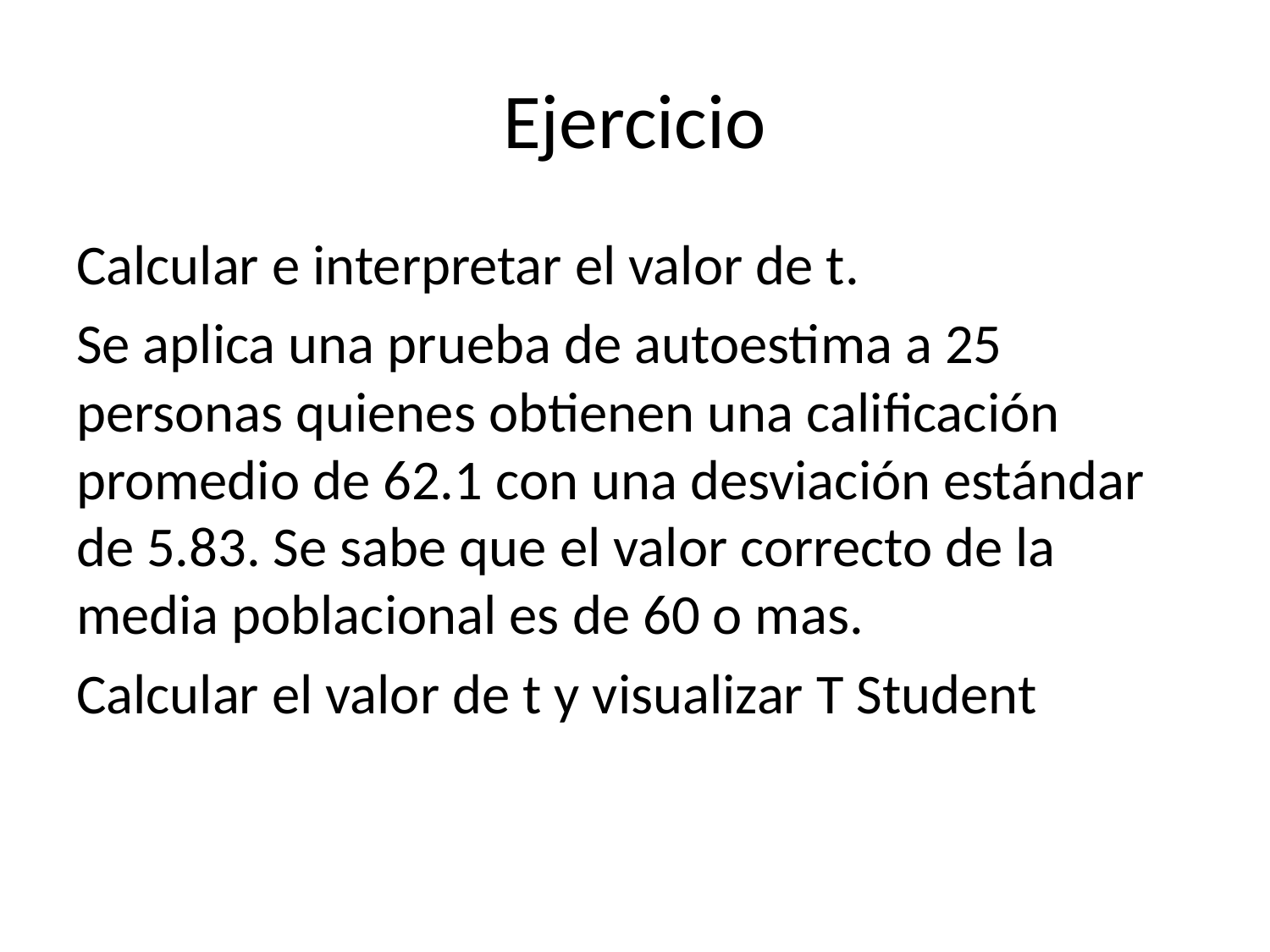

# Ejercicio
Calcular e interpretar el valor de t.
Se aplica una prueba de autoestima a 25 personas quienes obtienen una calificación promedio de 62.1 con una desviación estándar de 5.83. Se sabe que el valor correcto de la media poblacional es de 60 o mas.
Calcular el valor de t y visualizar T Student